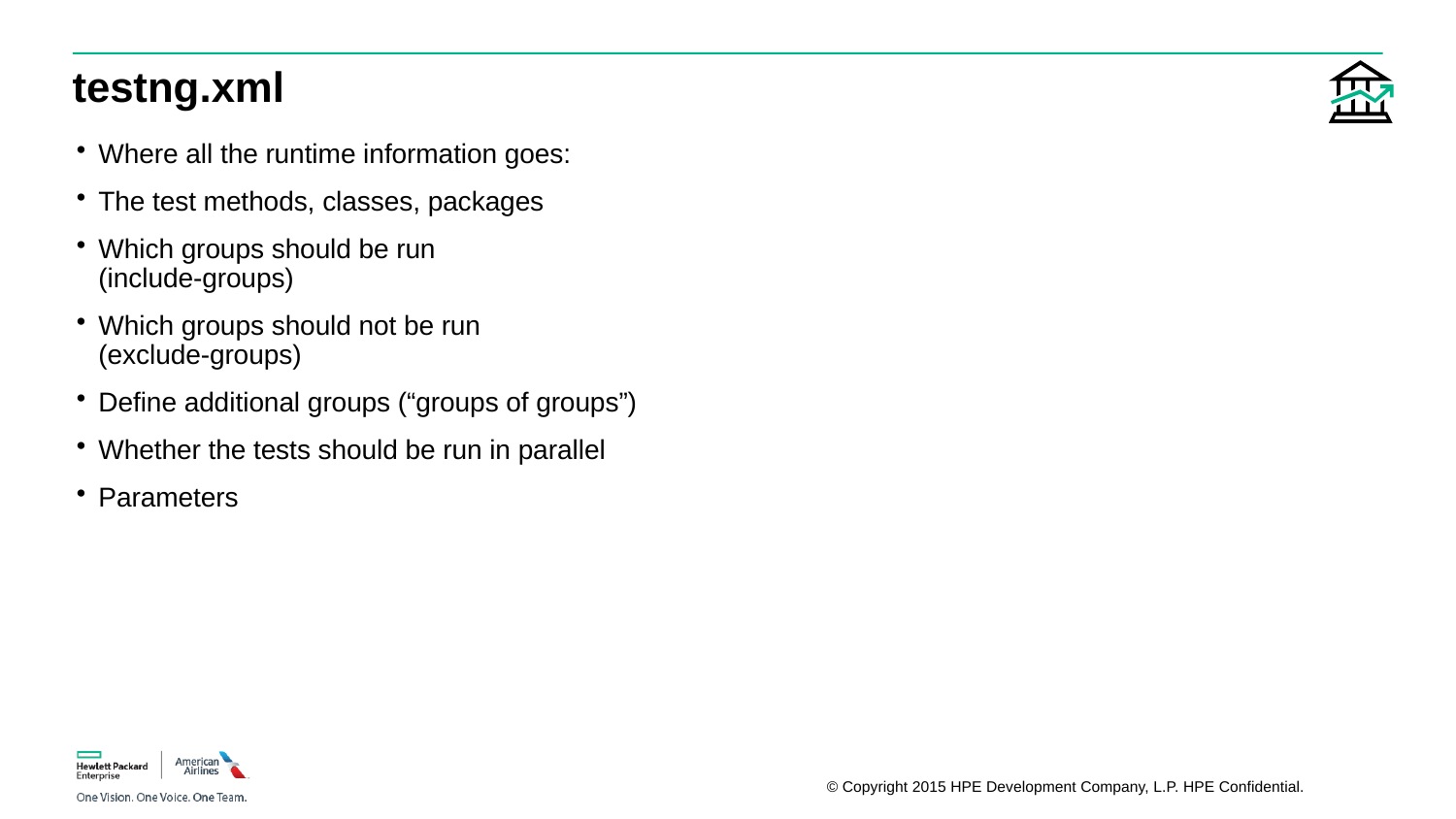

# testng.xml

Where all the runtime information goes:
The test methods, classes, packages
Which groups should be run
(include-groups)
Which groups should not be run
(exclude-groups)
Define additional groups (“groups of groups”)
Whether the tests should be run in parallel
Parameters